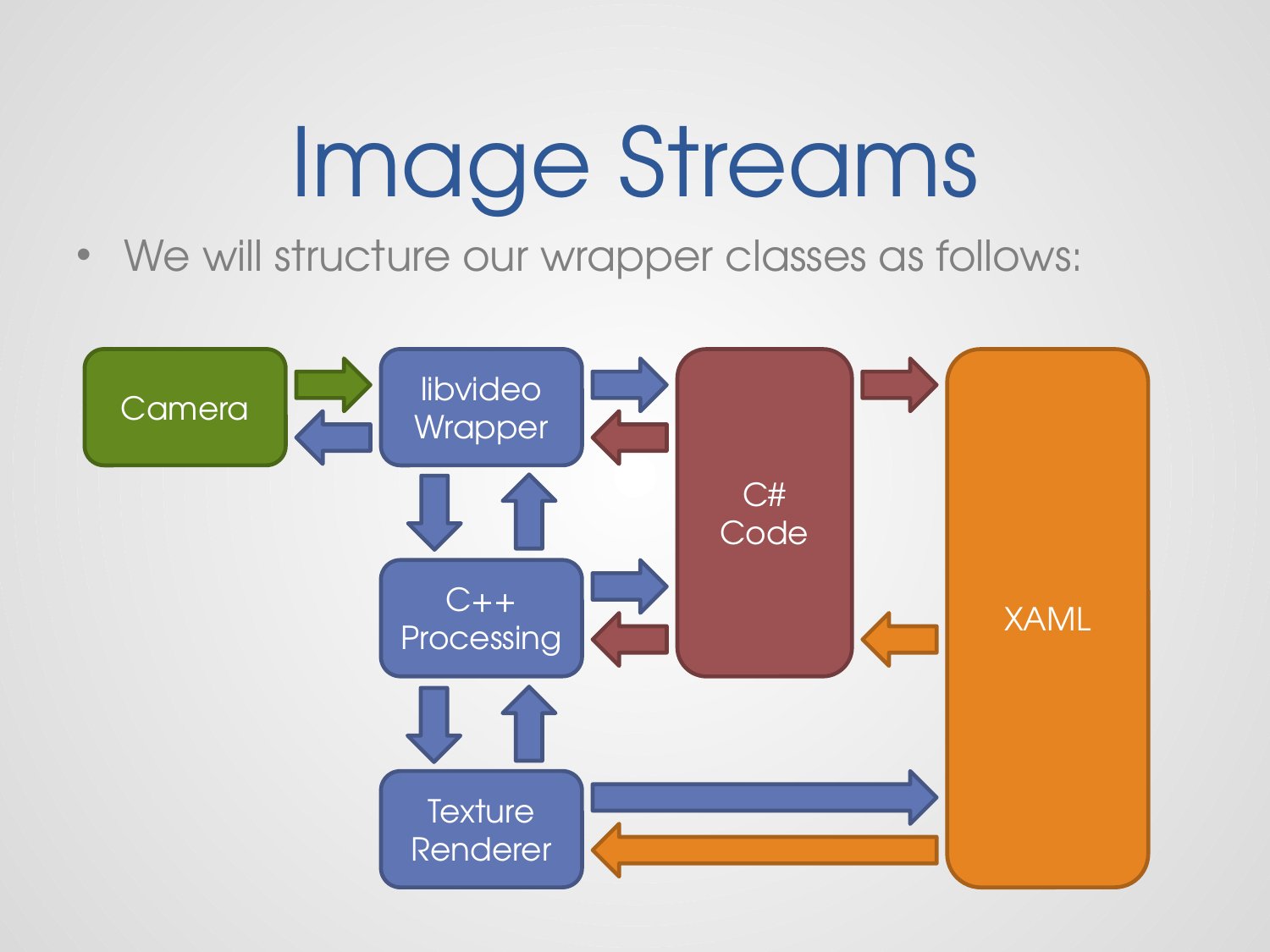

# Image Streams
We will structure our wrapper classes as follows:
C# Code
XAML
Camera
libvideo Wrapper

C++ Processing

Texture
Renderer